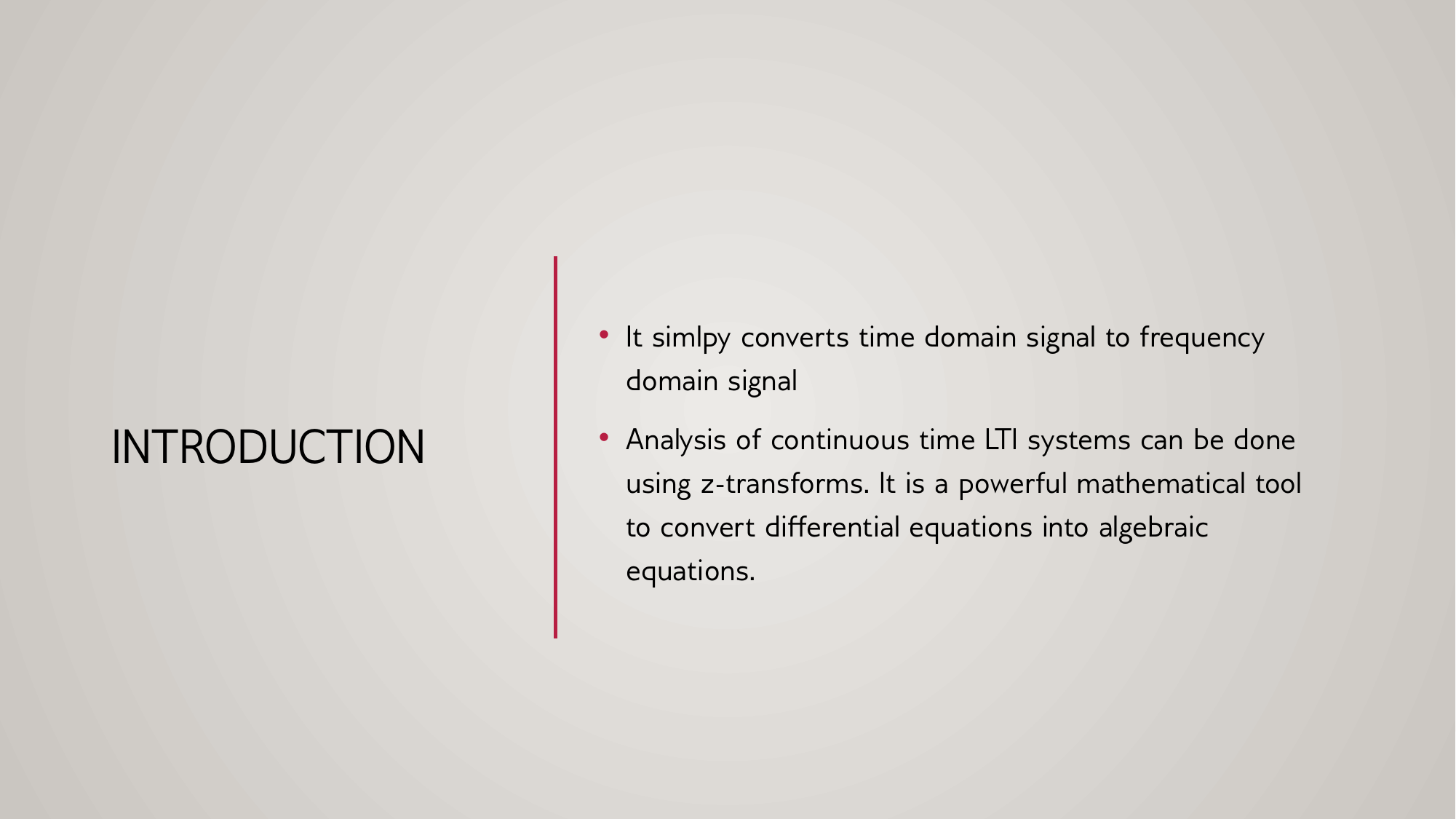

4
# Introduction
It simlpy converts time domain signal to frequency domain signal
Analysis of continuous time LTI systems can be done using z-transforms. It is a powerful mathematical tool to convert differential equations into algebraic equations.